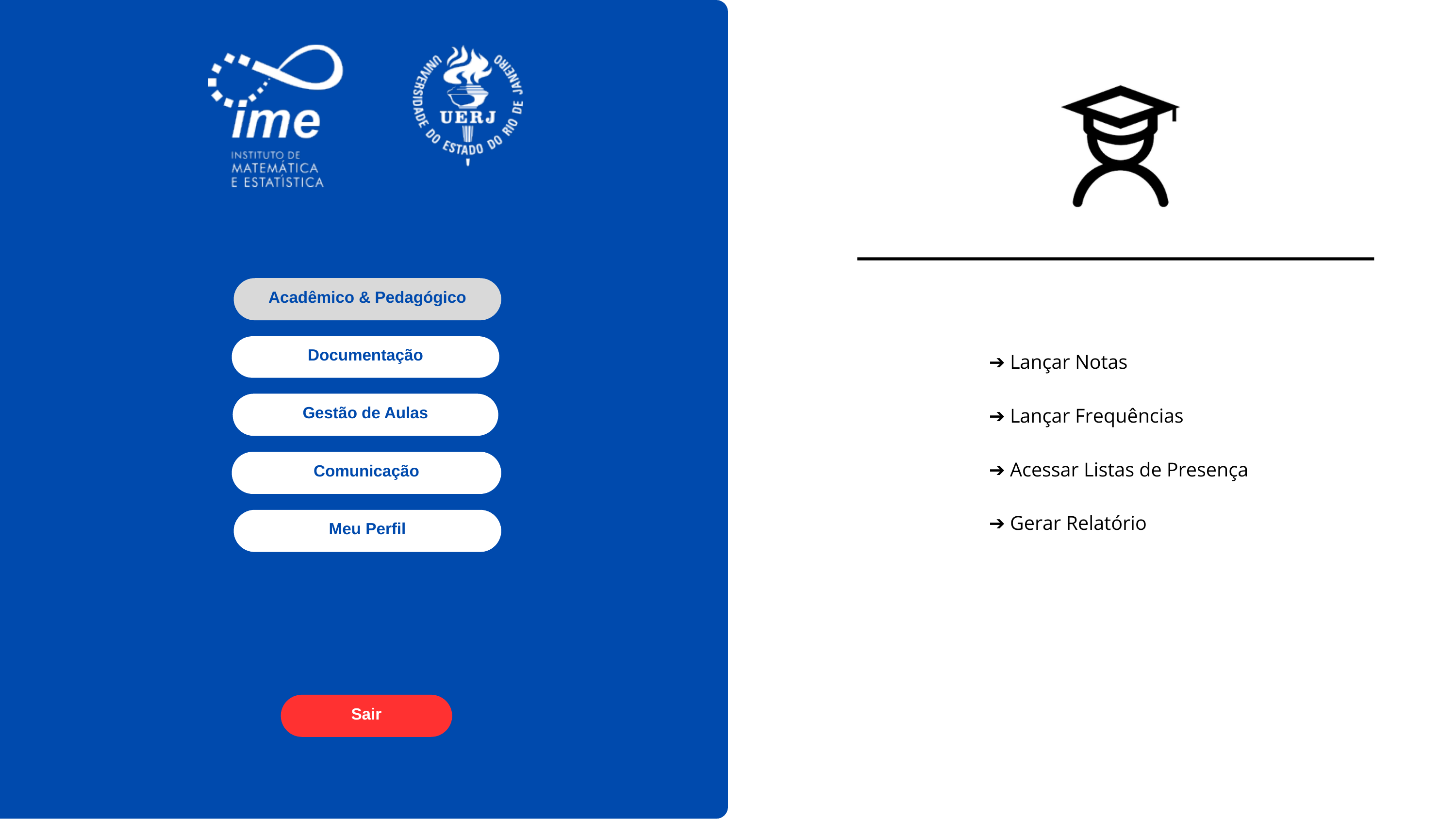

Acadêmico & Pedagógico

Documentação
➔ Lançar Notas

➔ Lançar Frequências

➔ Acessar Listas de Presença

➔ Gerar Relatório

Gestão de Aulas

Comunicação

Meu Perfil

Sair